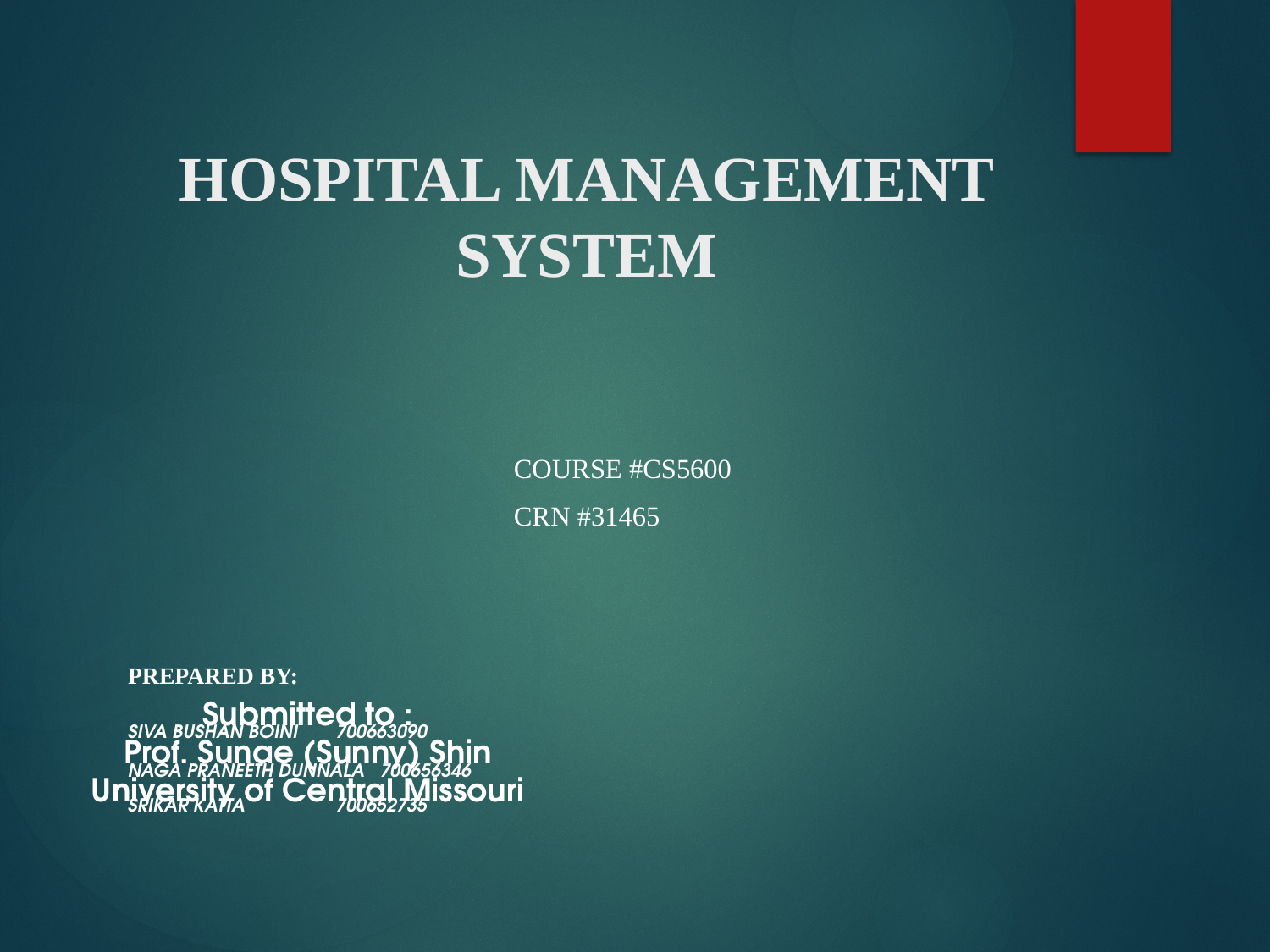

# HOSPITAL MANAGEMENT SYSTEM

	Course #cs5600
	CRn #31465

										PREPARED BY:
   										SIva bushan Boini 		    700663090
										Naga Praneeth DuNNALA   700656346
										Srikar Katta        		    700652735
Submitted to :
Prof. Sunae (Sunny) Shin
University of Central Missouri